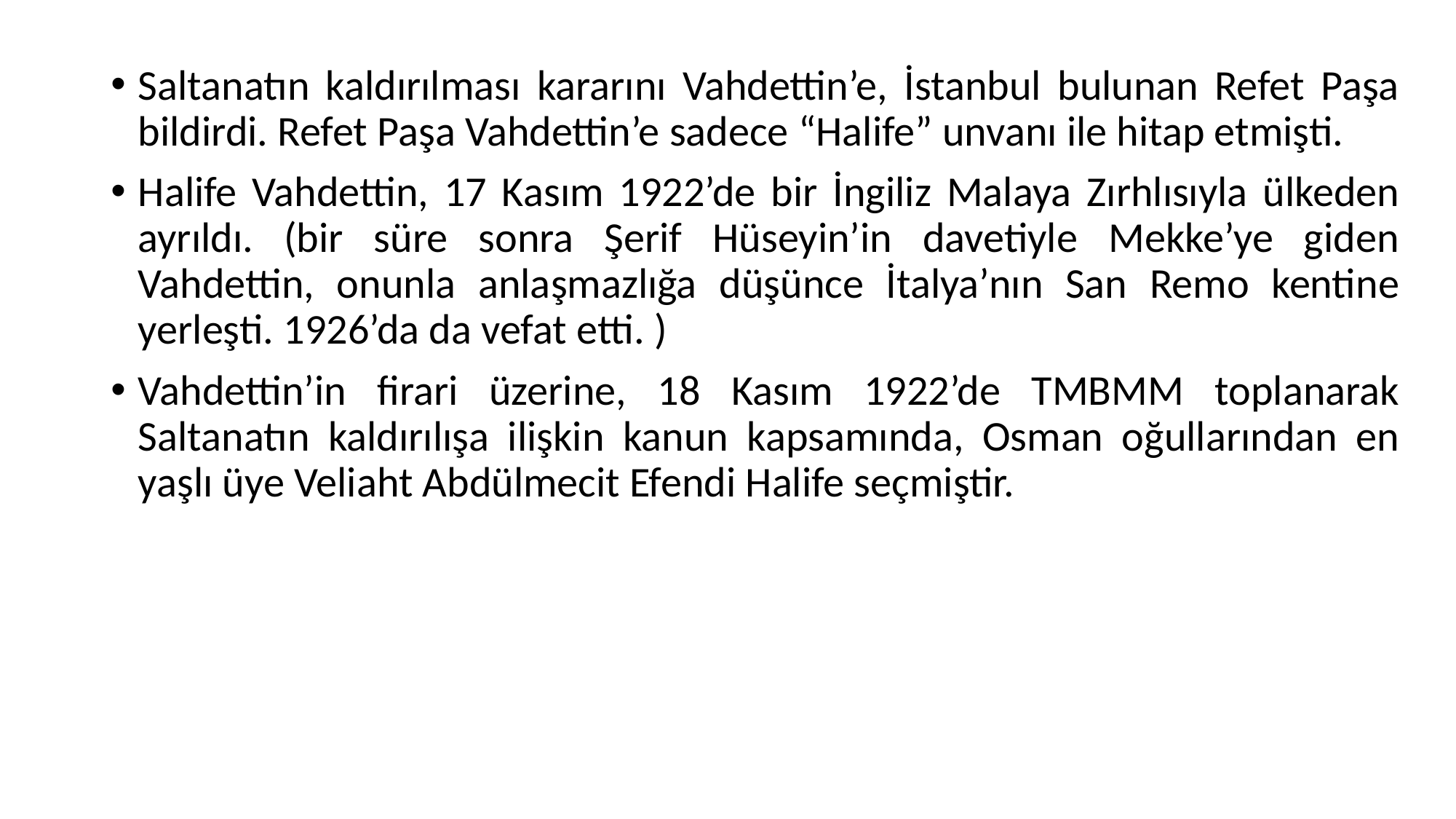

Saltanatın kaldırılması kararını Vahdettin’e, İstanbul bulunan Refet Paşa bildirdi. Refet Paşa Vahdettin’e sadece “Halife” unvanı ile hitap etmişti.
Halife Vahdettin, 17 Kasım 1922’de bir İngiliz Malaya Zırhlısıyla ülkeden ayrıldı. (bir süre sonra Şerif Hüseyin’in davetiyle Mekke’ye giden Vahdettin, onunla anlaşmazlığa düşünce İtalya’nın San Remo kentine yerleşti. 1926’da da vefat etti. )
Vahdettin’in firari üzerine, 18 Kasım 1922’de TMBMM toplanarak Saltanatın kaldırılışa ilişkin kanun kapsamında, Osman oğullarından en yaşlı üye Veliaht Abdülmecit Efendi Halife seçmiştir.